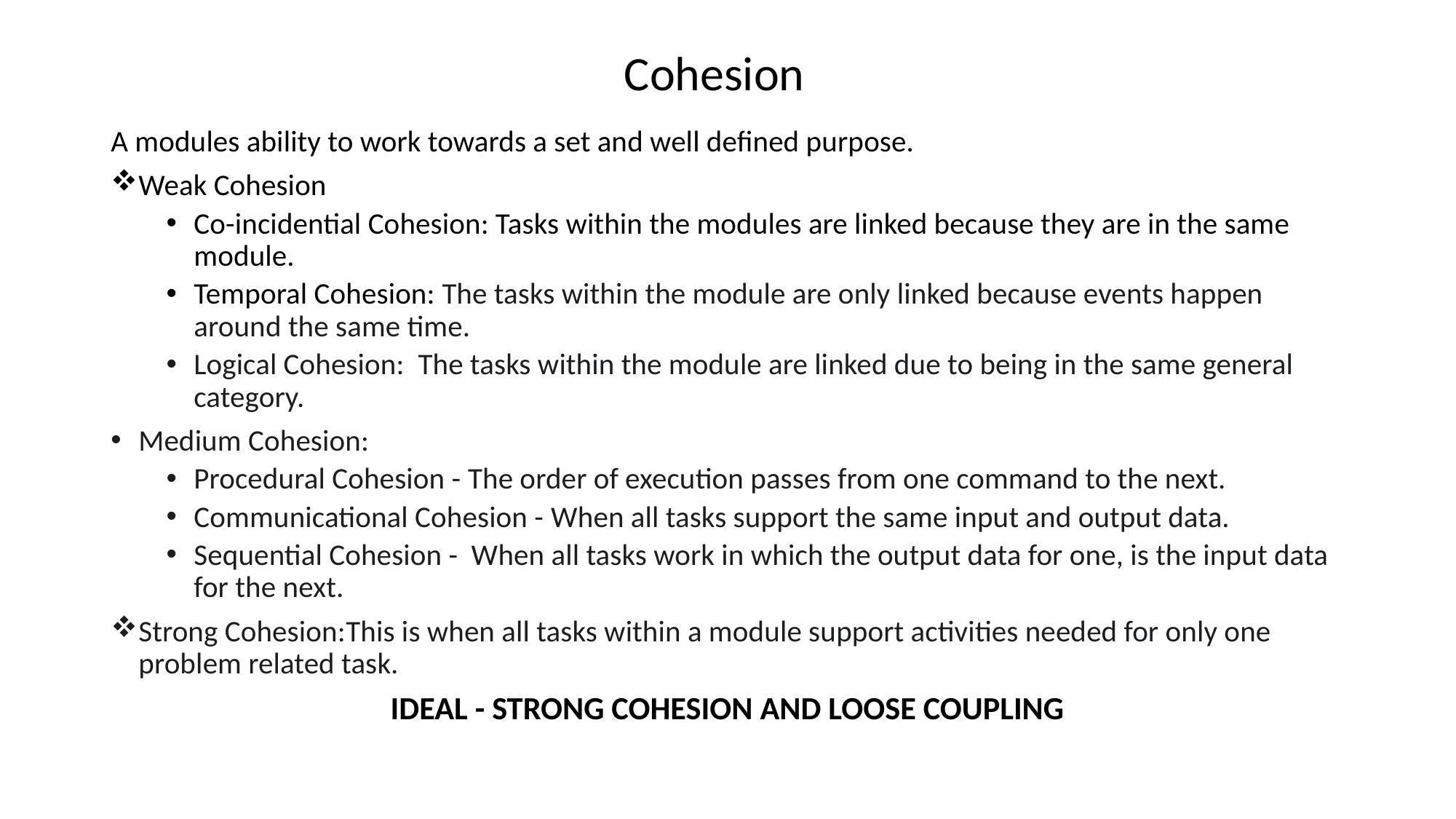

# Cohesion
A modules ability to work towards a set and well defined purpose.
Weak Cohesion
Co-incidential Cohesion: Tasks within the modules are linked because they are in the same module.
Temporal Cohesion: The tasks within the module are only linked because events happen around the same time.
	Logical Cohesion:  The tasks within the module are linked due to being in the same general category.
Medium Cohesion:
Procedural Cohesion - The order of execution passes from one command to the next.
Communicational Cohesion - When all tasks support the same input and output data.
Sequential Cohesion -  When all tasks work in which the output data for one, is the input data for the next.
Strong Cohesion:This is when all tasks within a module support activities needed for only one problem related task.
IDEAL - STRONG COHESION AND LOOSE COUPLING